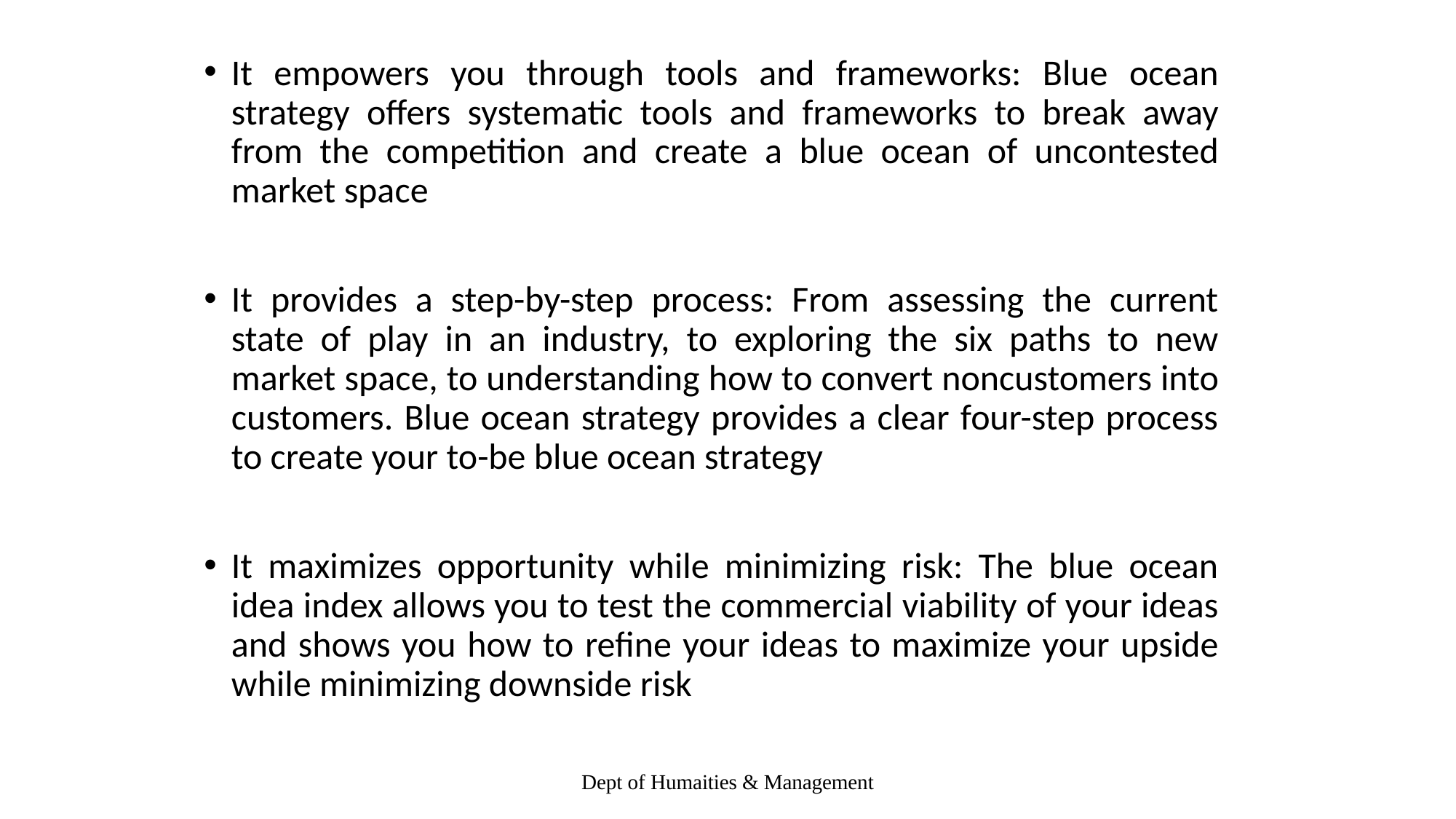

It empowers you through tools and frameworks: Blue ocean strategy offers systematic tools and frameworks to break away from the competition and create a blue ocean of uncontested market space

It provides a step-by-step process: From assessing the current state of play in an industry, to exploring the six paths to new market space, to understanding how to convert noncustomers into customers. Blue ocean strategy provides a clear four-step process to create your to-be blue ocean strategy

It maximizes opportunity while minimizing risk: The blue ocean idea index allows you to test the commercial viability of your ideas and shows you how to refine your ideas to maximize your upside while minimizing downside risk

Dept of Humaities & Management